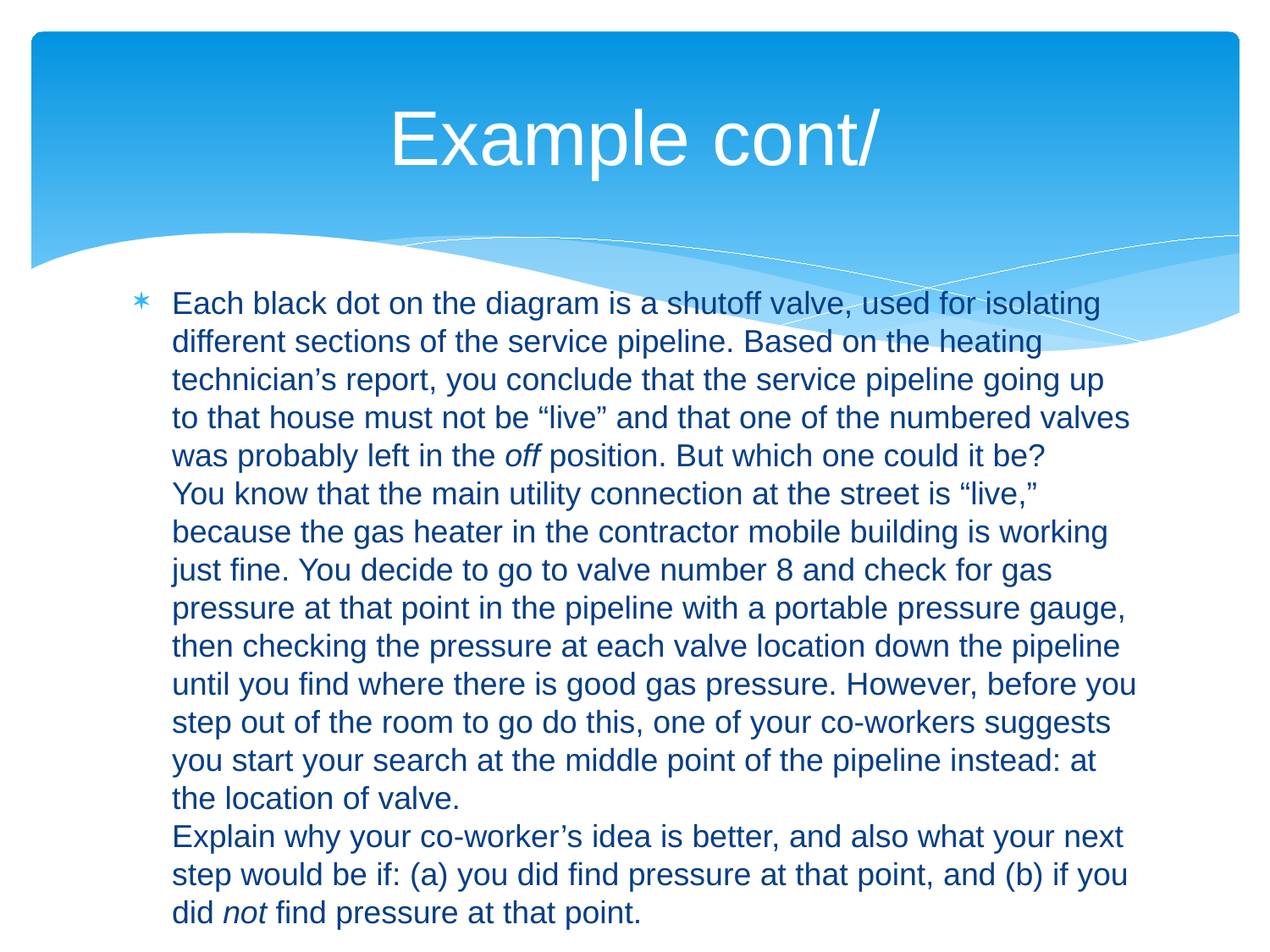

# Example cont/
Each black dot on the diagram is a shutoff valve, used for isolating different sections of the service pipeline. Based on the heating technician’s report, you conclude that the service pipeline going up to that house must not be “live” and that one of the numbered valves was probably left in the off position. But which one could it be?
You know that the main utility connection at the street is “live,” because the gas heater in the contractor mobile building is working just fine. You decide to go to valve number 8 and check for gas pressure at that point in the pipeline with a portable pressure gauge, then checking the pressure at each valve location down the pipeline until you find where there is good gas pressure. However, before you step out of the room to go do this, one of your co-workers suggests you start your search at the middle point of the pipeline instead: at the location of valve.
Explain why your co-worker’s idea is better, and also what your next step would be if: (a) you did find pressure at that point, and (b) if you did not find pressure at that point.